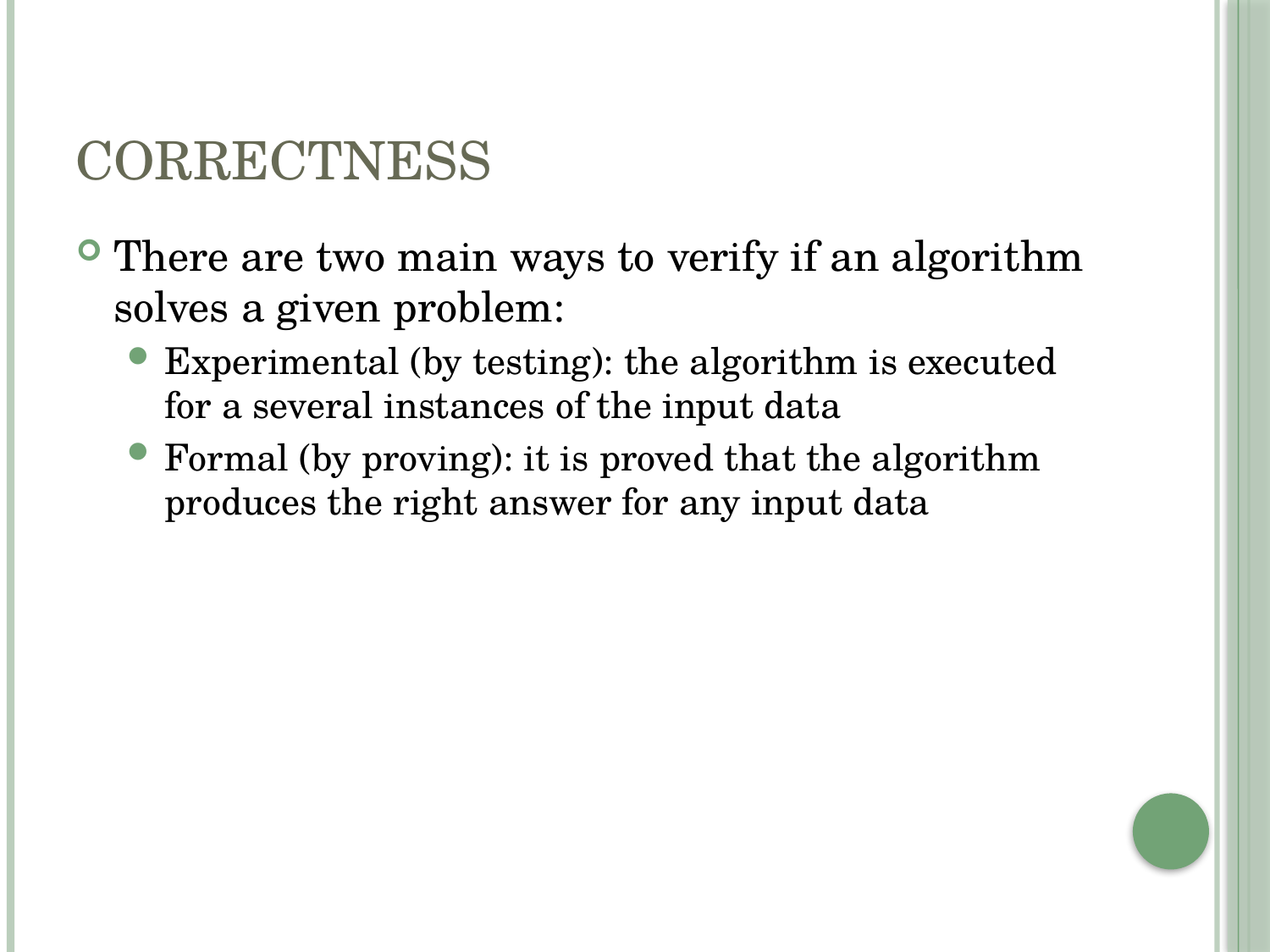

# Correctness
There are two main ways to verify if an algorithm solves a given problem:
Experimental (by testing): the algorithm is executed for a several instances of the input data
Formal (by proving): it is proved that the algorithm produces the right answer for any input data